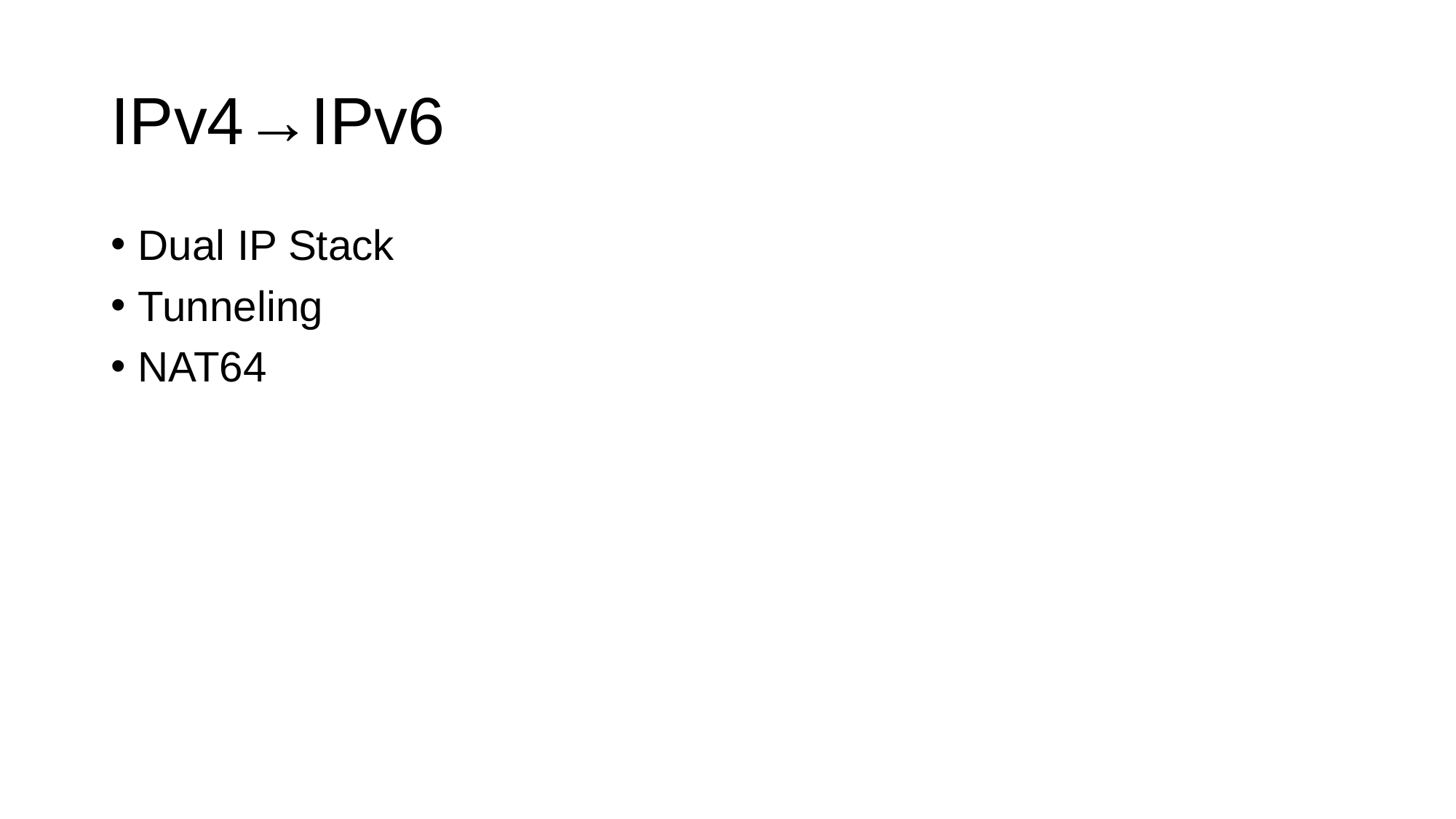

# IPv4→IPv6
Dual IP Stack
Tunneling
NAT64